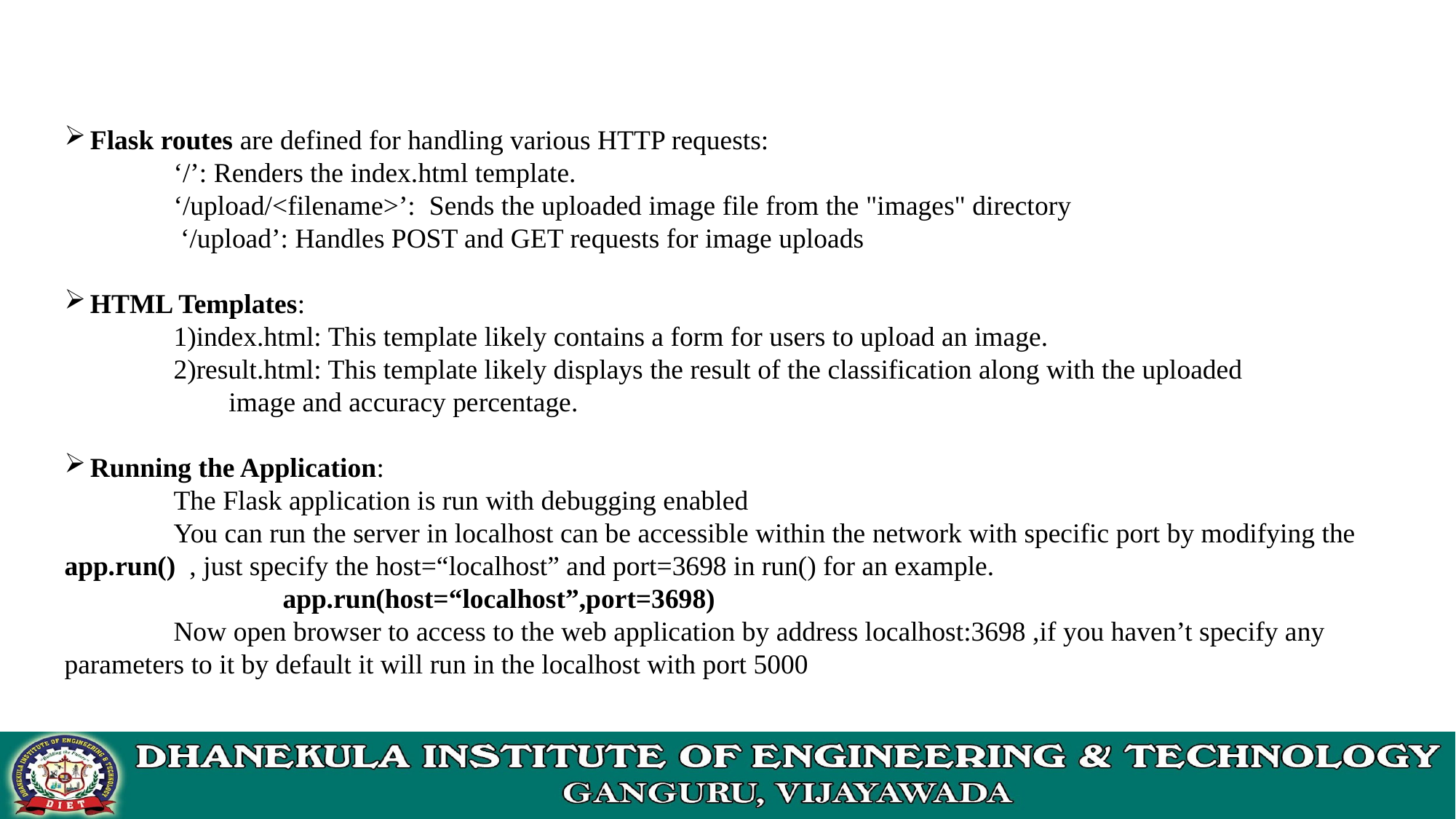

Flask routes are defined for handling various HTTP requests:
	‘/’: Renders the index.html template.
	‘/upload/<filename>’:  Sends the uploaded image file from the "images" directory
	 ‘/upload’: Handles POST and GET requests for image uploads

HTML Templates:
	1)index.html: This template likely contains a form for users to upload an image.
	2)result.html: This template likely displays the result of the classification along with the uploaded            		        image and accuracy percentage.

Running the Application:
	The Flask application is run with debugging enabled
	You can run the server in localhost can be accessible within the network with specific port by modifying the 	app.run()  , just specify the host=“localhost” and port=3698 in run() for an example.
		app.run(host=“localhost”,port=3698)
	Now open browser to access to the web application by address localhost:3698 ,if you haven’t specify any 	parameters to it by default it will run in the localhost with port 5000